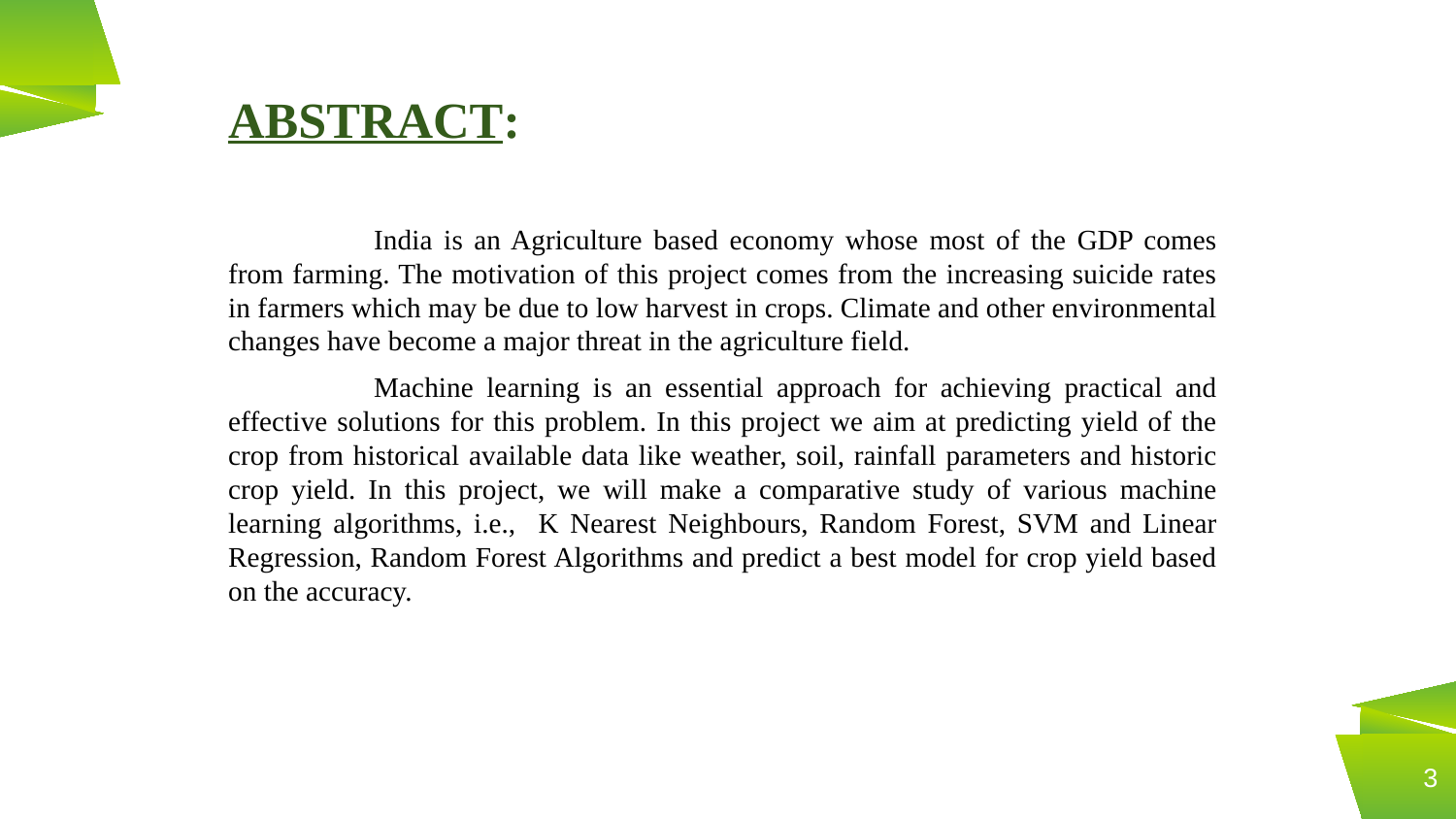

ABSTRACT:

	India is an Agriculture based economy whose most of the GDP comes from farming. The motivation of this project comes from the increasing suicide rates in farmers which may be due to low harvest in crops. Climate and other environmental changes have become a major threat in the agriculture field.
	Machine learning is an essential approach for achieving practical and effective solutions for this problem. In this project we aim at predicting yield of the crop from historical available data like weather, soil, rainfall parameters and historic crop yield. In this project, we will make a comparative study of various machine learning algorithms, i.e.,  K Nearest Neighbours, Random Forest, SVM and Linear Regression, Random Forest Algorithms and predict a best model for crop yield based on the accuracy.

3